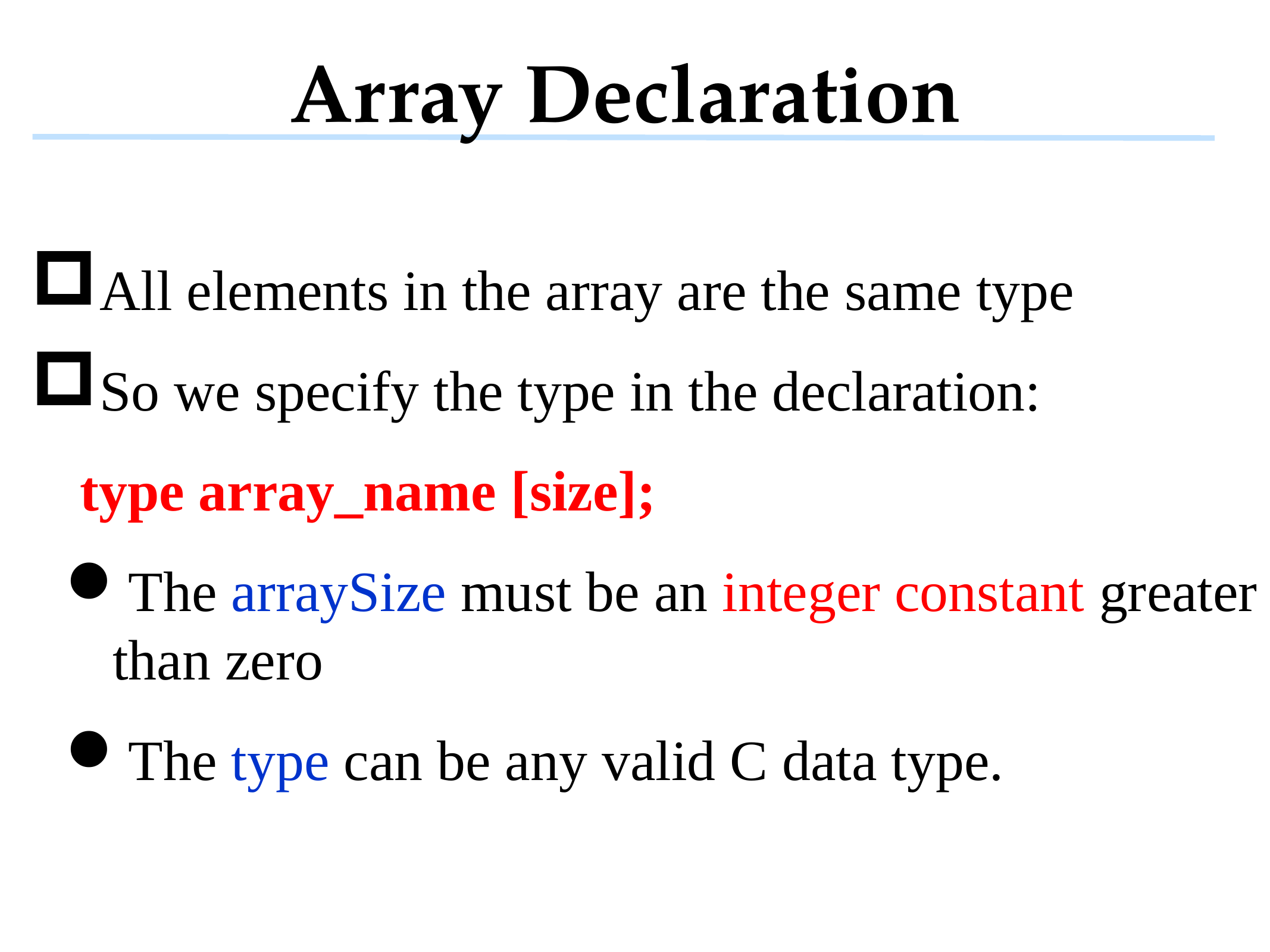

# Array Declaration
All elements in the array are the same type
So we specify the type in the declaration:
 type array_name [size];
The arraySize must be an integer constant greater than zero
The type can be any valid C data type.